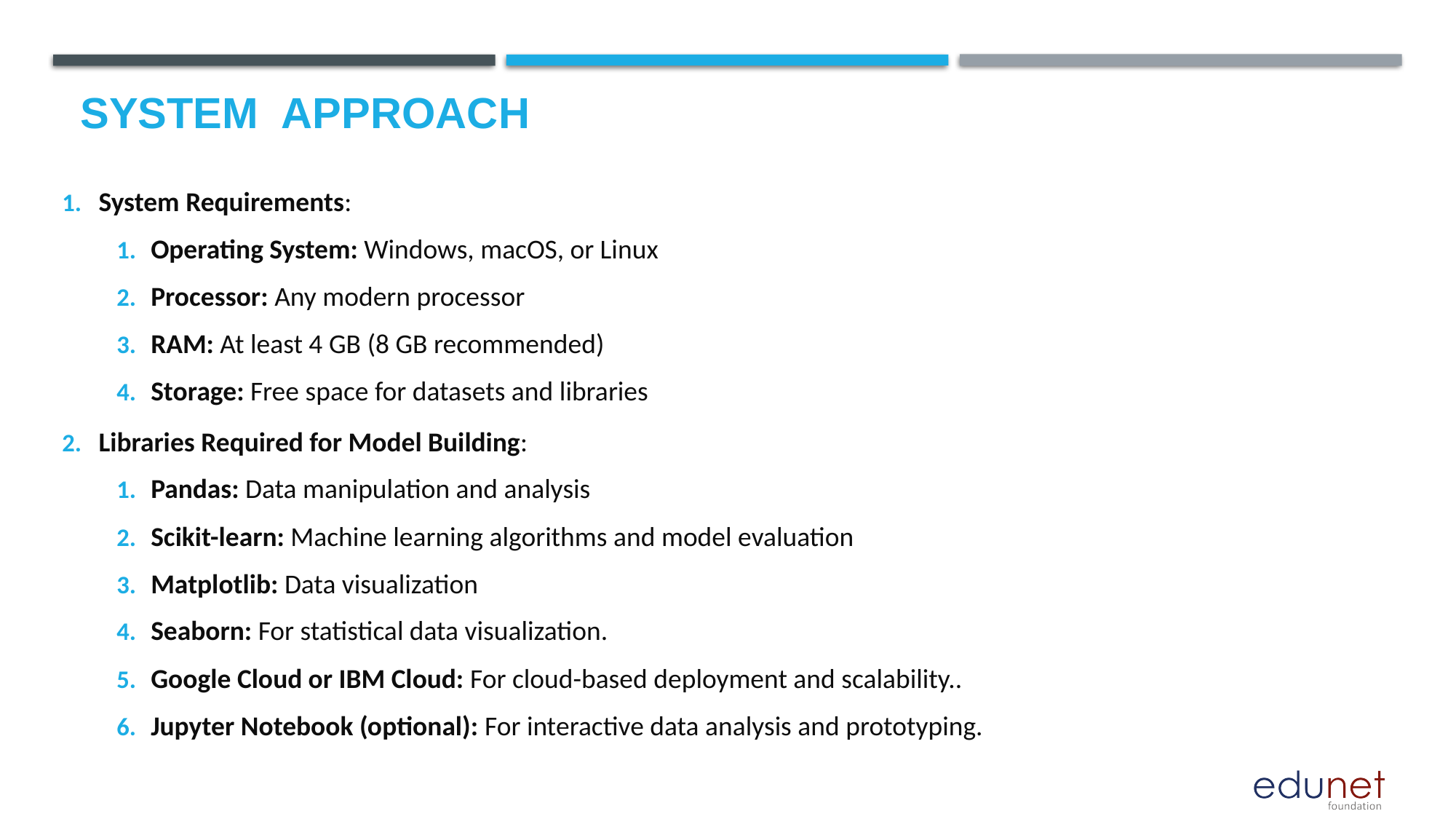

# System  Approach
System Requirements:
Operating System: Windows, macOS, or Linux
Processor: Any modern processor
RAM: At least 4 GB (8 GB recommended)
Storage: Free space for datasets and libraries
Libraries Required for Model Building:
Pandas: Data manipulation and analysis
Scikit-learn: Machine learning algorithms and model evaluation
Matplotlib: Data visualization
Seaborn: For statistical data visualization.
Google Cloud or IBM Cloud: For cloud-based deployment and scalability..
Jupyter Notebook (optional): For interactive data analysis and prototyping.